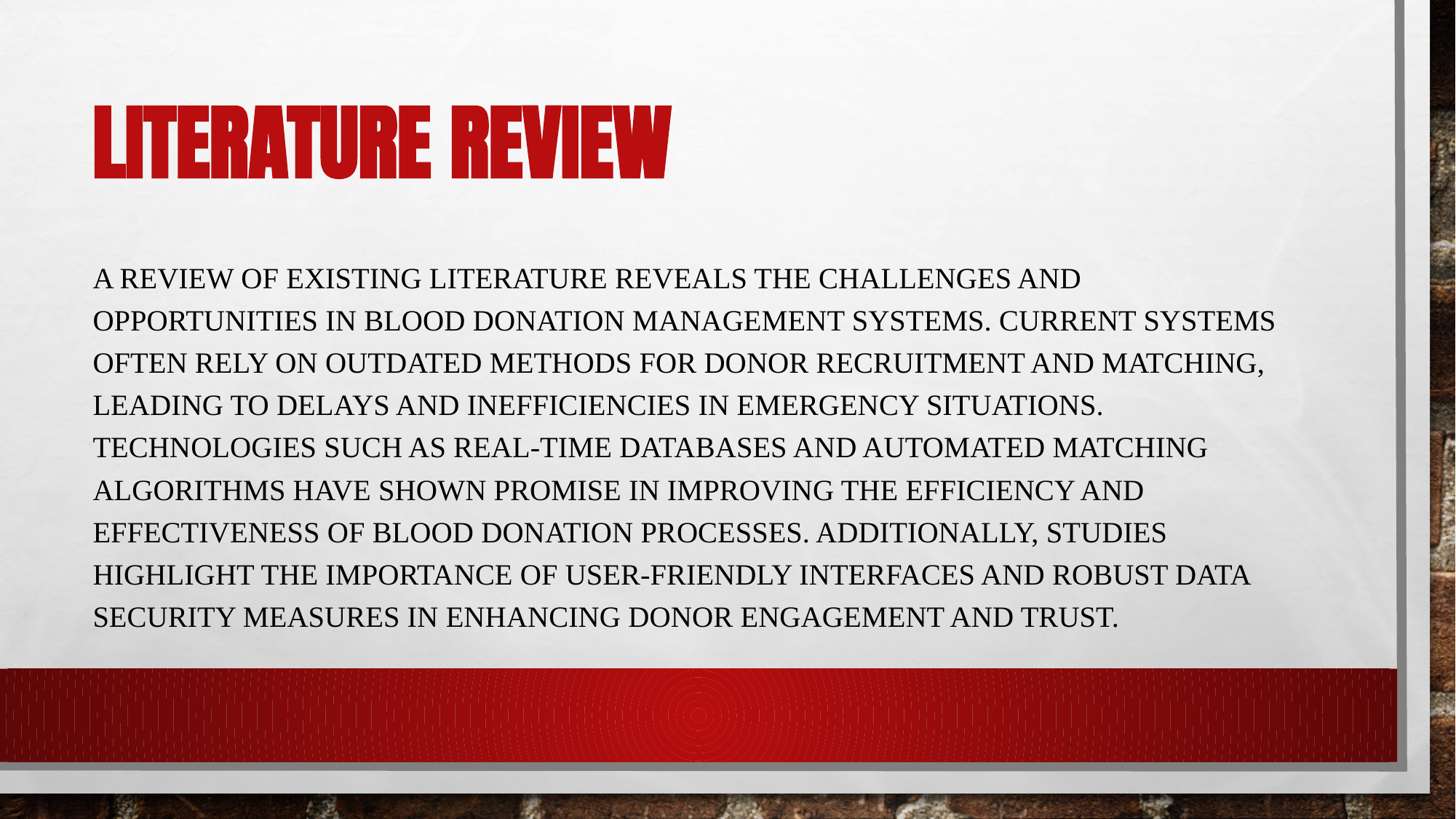

# Literature Review
A review of existing literature reveals the challenges and opportunities in blood donation management systems. Current systems often rely on outdated methods for donor recruitment and matching, leading to delays and inefficiencies in emergency situations. Technologies such as real-time databases and automated matching algorithms have shown promise in improving the efficiency and effectiveness of blood donation processes. Additionally, studies highlight the importance of user-friendly interfaces and robust data security measures in enhancing donor engagement and trust.